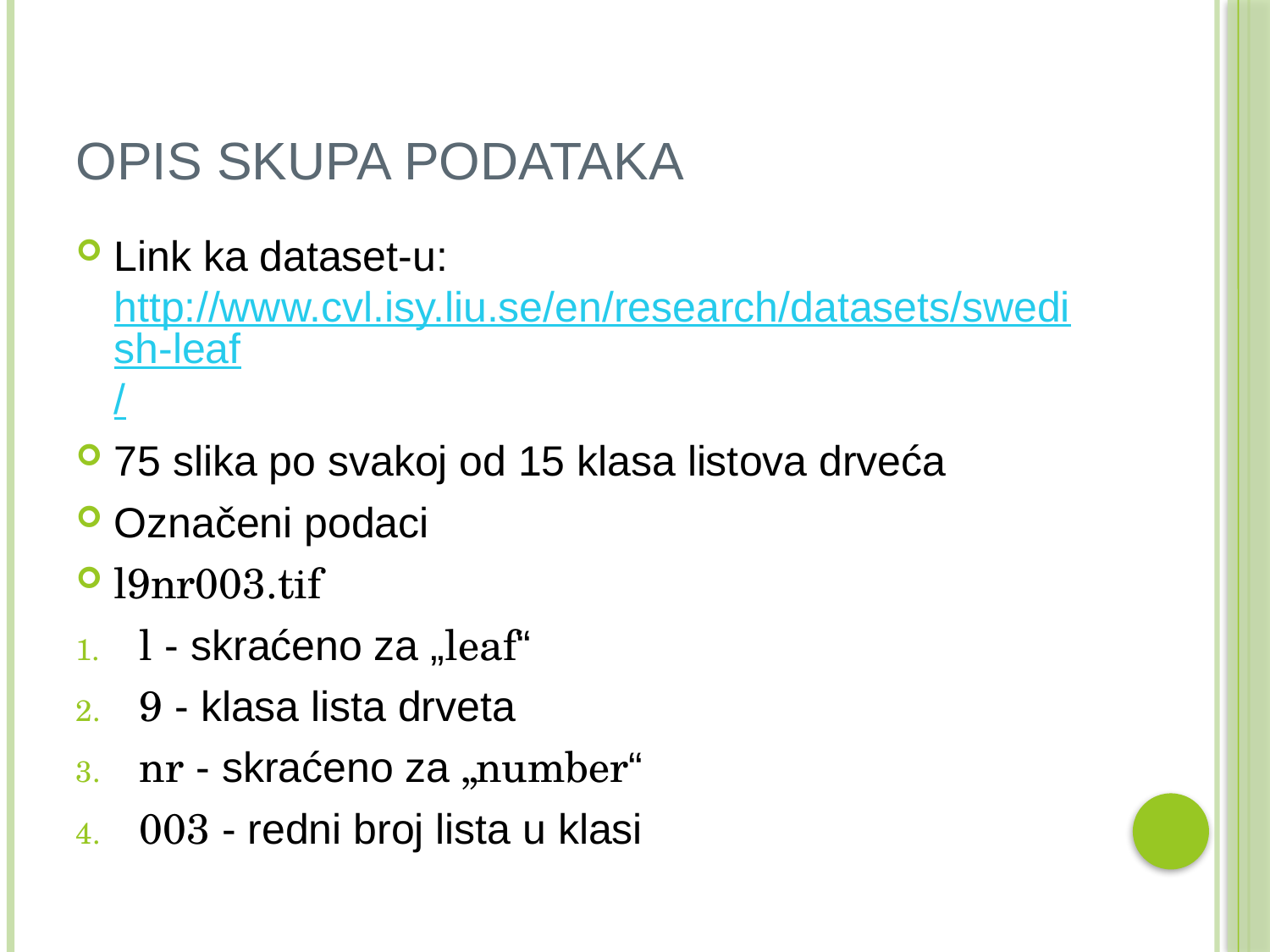

# Opis skupa podataka
Link ka dataset-u: http://www.cvl.isy.liu.se/en/research/datasets/swedish-leaf/
75 slika po svakoj od 15 klasa listova drveća
Označeni podaci
l9nr003.tif
l - skraćeno za „leaf“
9 - klasa lista drveta
nr - skraćeno za „number“
003 - redni broj lista u klasi